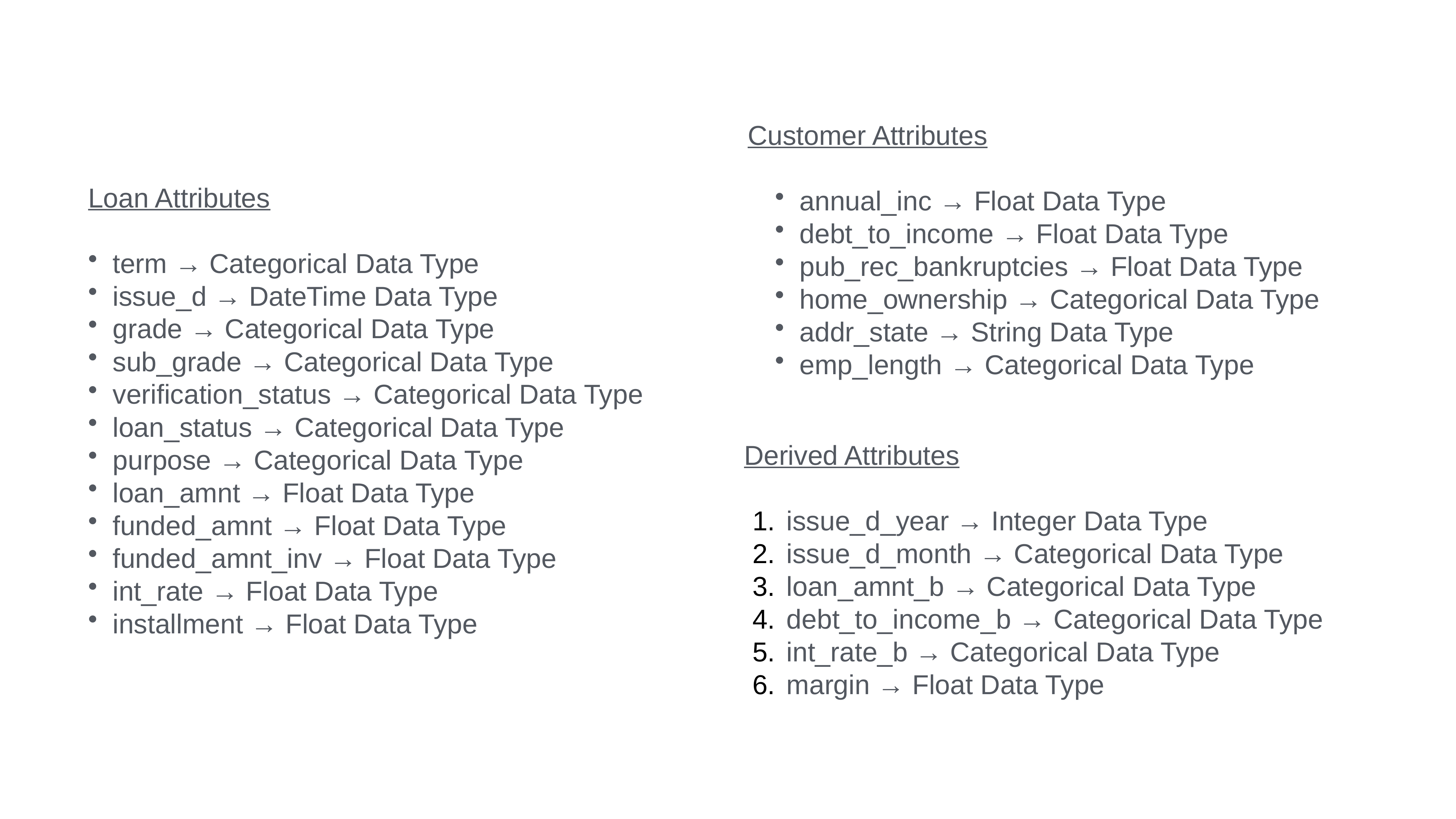

Customer Attributes

annual_inc → Float Data Type
debt_to_income → Float Data Type
pub_rec_bankruptcies → Float Data Type
home_ownership → Categorical Data Type
addr_state → String Data Type
emp_length → Categorical Data Type
Loan Attributes

term → Categorical Data Type
issue_d → DateTime Data Type
grade → Categorical Data Type
sub_grade → Categorical Data Type
verification_status → Categorical Data Type
loan_status → Categorical Data Type
purpose → Categorical Data Type
loan_amnt → Float Data Type
funded_amnt → Float Data Type
funded_amnt_inv → Float Data Type
int_rate → Float Data Type
installment → Float Data Type
Derived Attributes

issue_d_year → Integer Data Type
issue_d_month → Categorical Data Type
loan_amnt_b → Categorical Data Type
debt_to_income_b → Categorical Data Type
int_rate_b → Categorical Data Type
margin → Float Data Type